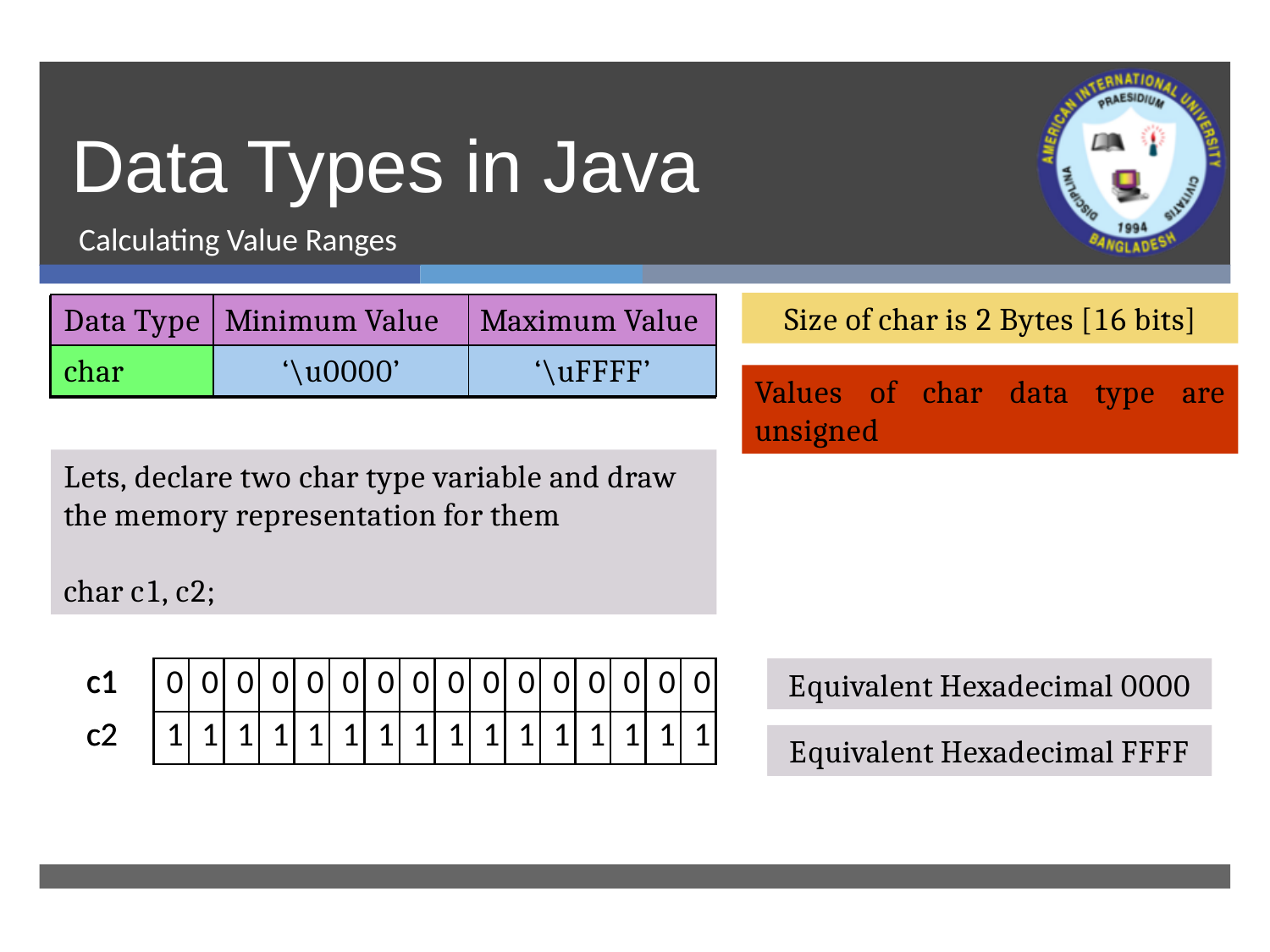

# Data Types in Java
Calculating Value Ranges
Size of char is 2 Bytes [16 bits]
| Data Type | Minimum Value | Maximum Value |
| --- | --- | --- |
| char | ‘\u0000’ | ‘\uFFFF’ |
| Data Type | Minimum Value | Maximum Value |
| --- | --- | --- |
| char |  |  |
Values of char data type are unsigned
Lets, declare two char type variable and draw the memory representation for them

char c1, c2;
| c1 |  |  |  |  |  |  |  |  |  |  |  |  |  |  |  |  |
| --- | --- | --- | --- | --- | --- | --- | --- | --- | --- | --- | --- | --- | --- | --- | --- | --- |
| c2 |  |  |  |  |  |  |  |  |  |  |  |  |  |  |  |  |
| c1 | 0 | 0 | 0 | 0 | 0 | 0 | 0 | 0 | 0 | 0 | 0 | 0 | 0 | 0 | 0 | 0 |
| --- | --- | --- | --- | --- | --- | --- | --- | --- | --- | --- | --- | --- | --- | --- | --- | --- |
| c2 | 1 | 1 | 1 | 1 | 1 | 1 | 1 | 1 | 1 | 1 | 1 | 1 | 1 | 1 | 1 | 1 |
All the bits are 0
Equivalent Hexadecimal 0000
All the bits are 1
Equivalent Hexadecimal FFFF